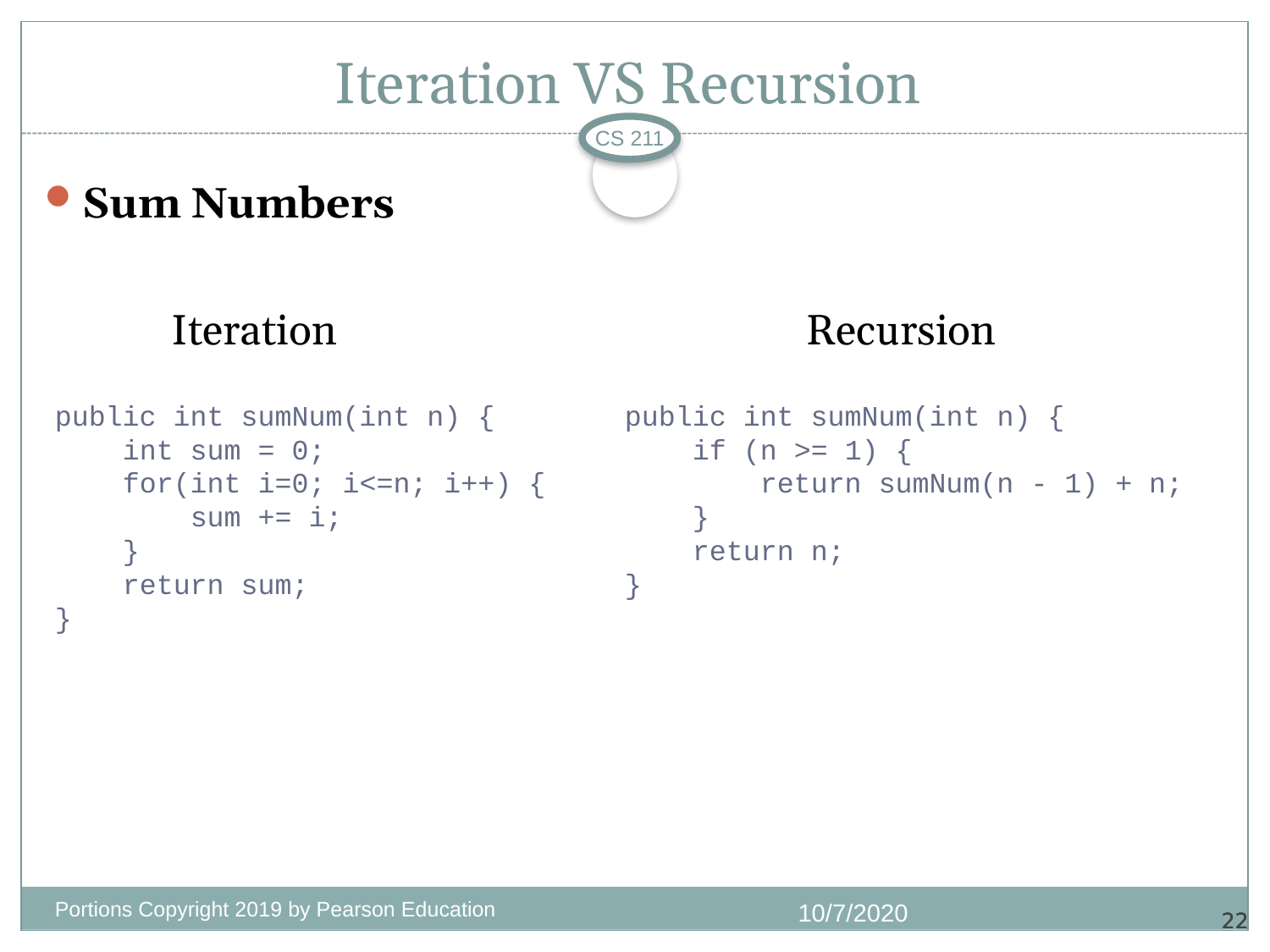

# Iteration VS Recursion
CS 211
Sum Numbers
	Iteration				Recursion
public int sumNum(int n) {
    int sum = 0;
    for(int i=0; i<=n; i++) {
        sum += i;
    }
    return sum;
}
public int sumNum(int n) {
    if (n >= 1) {
        return sumNum(n - 1) + n;
    }
    return n;
}
Portions Copyright 2019 by Pearson Education
10/7/2020